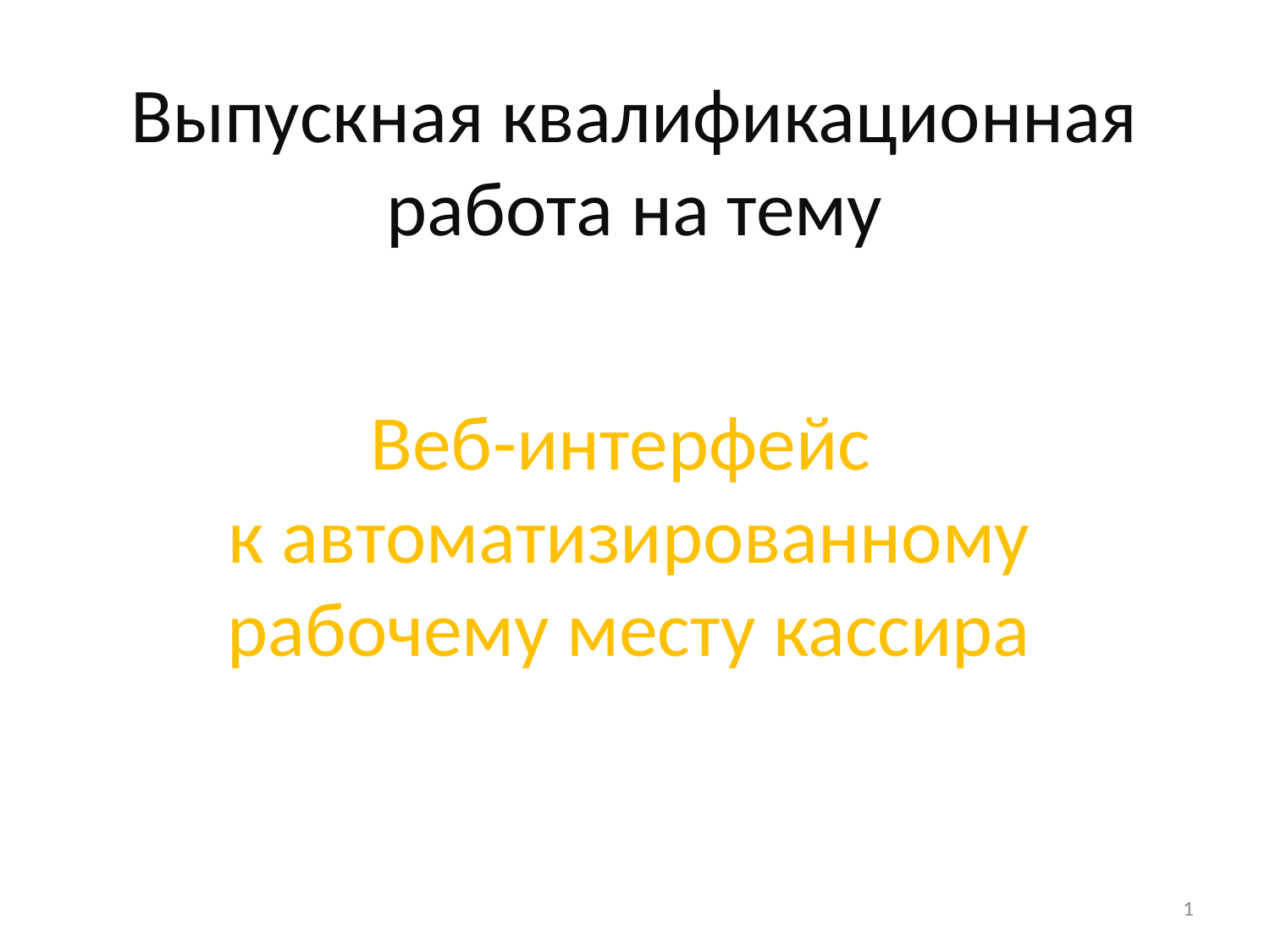

# Выпускная квалификационная работа на тему
Веб-интерфейс
к автоматизированному рабочему месту кассира
1